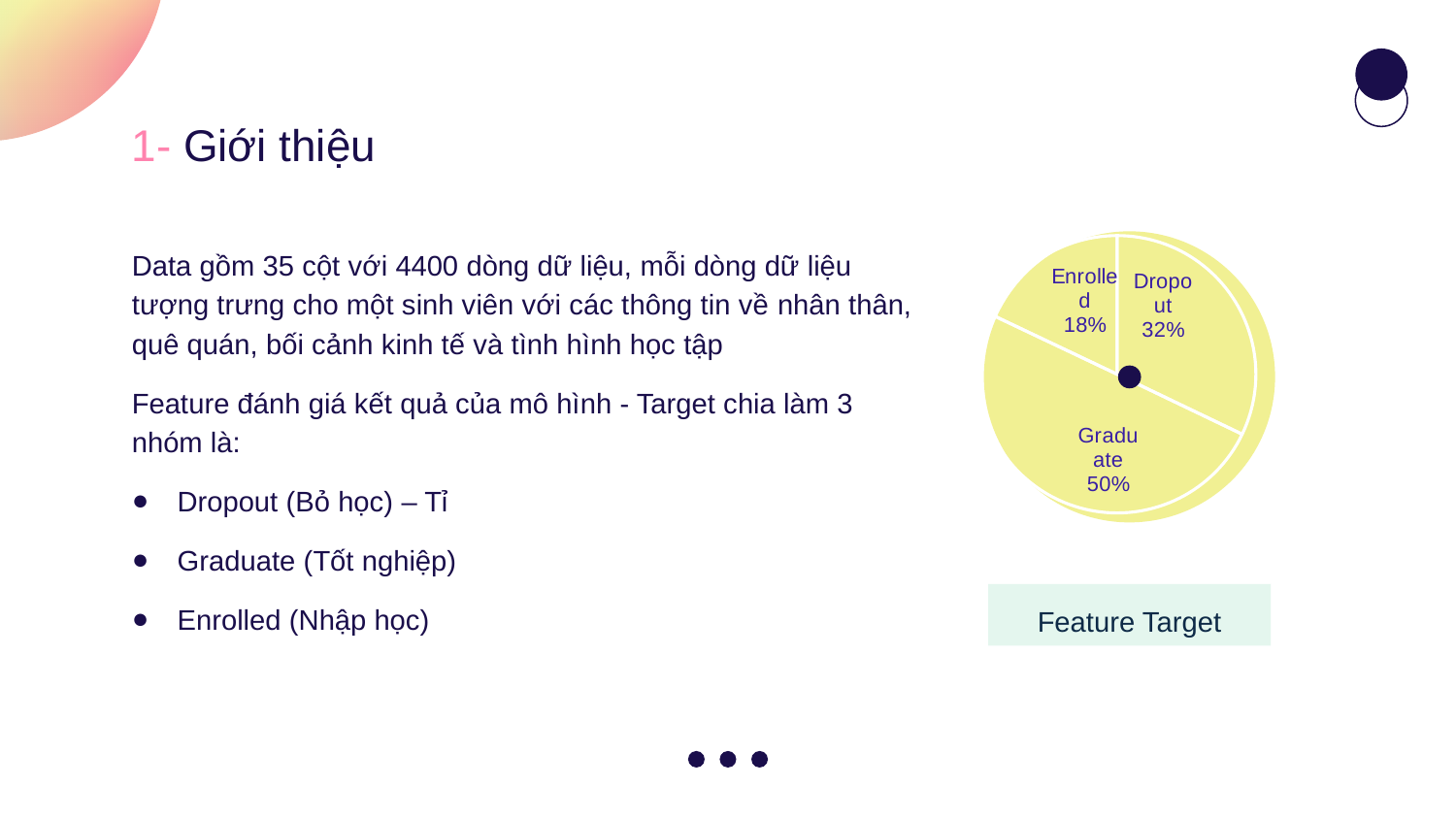

1- Giới thiệu

### Chart

| Category | Target |
|---|---|
| Dropout | 1421.0 |
| Graduate | 2209.0 |
| Enrolled | 794.0 |

Data gồm 35 cột với 4400 dòng dữ liệu, mỗi dòng dữ liệu tượng trưng cho một sinh viên với các thông tin về nhân thân, quê quán, bối cảnh kinh tế và tình hình học tập
Feature đánh giá kết quả của mô hình - Target chia làm 3 nhóm là:
Dropout (Bỏ học) – Tỉ
Graduate (Tốt nghiệp)
Enrolled (Nhập học)

Feature Target